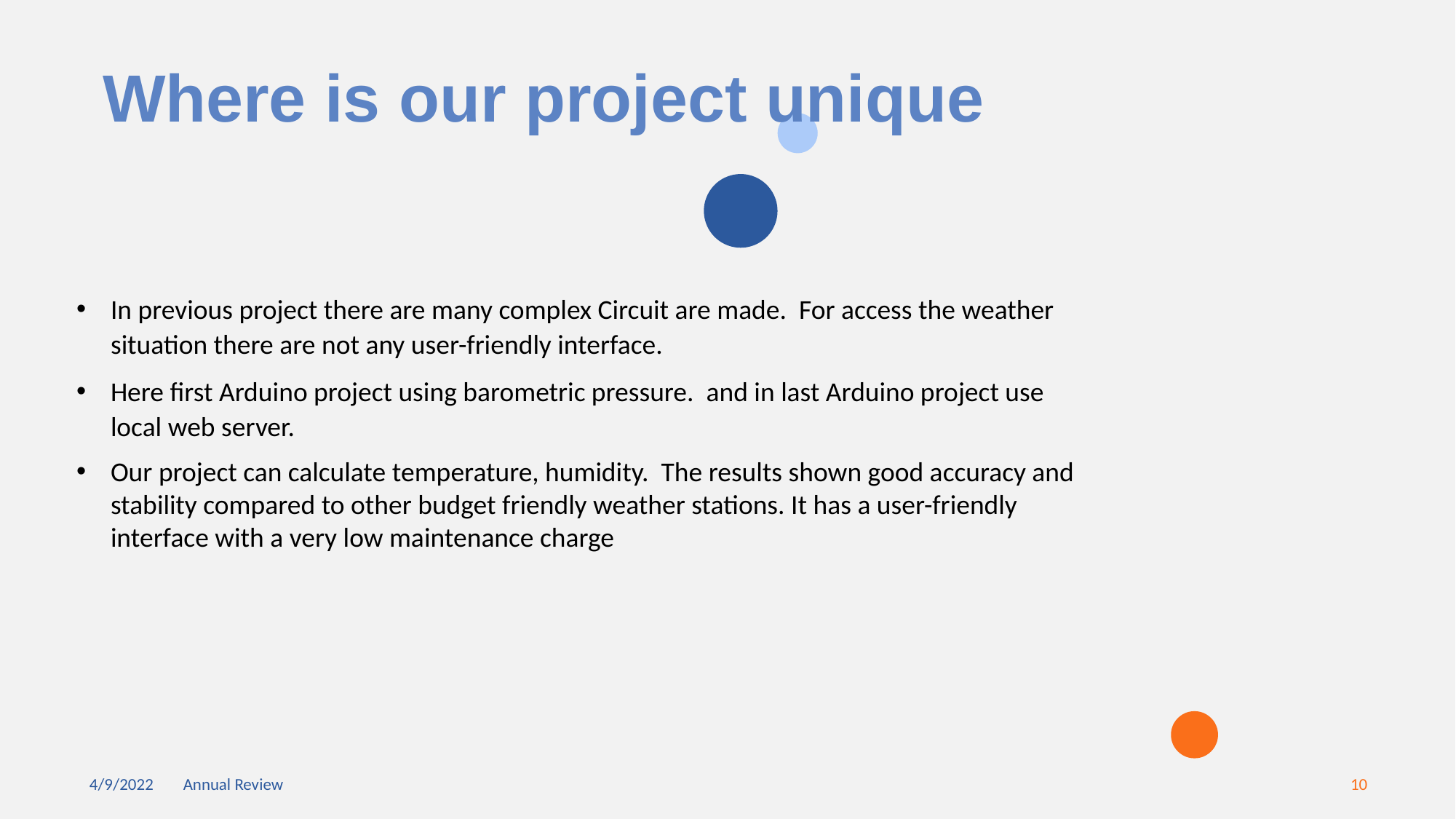

# Where is our project unique
In previous project there are many complex Circuit are made.  For access the weather situation there are not any user-friendly interface.
Here first Arduino project using barometric pressure.  and in last Arduino project use local web server.
Our project can calculate temperature, humidity.  The results shown good accuracy and stability compared to other budget friendly weather stations. It has a user-friendly interface with a very low maintenance charge